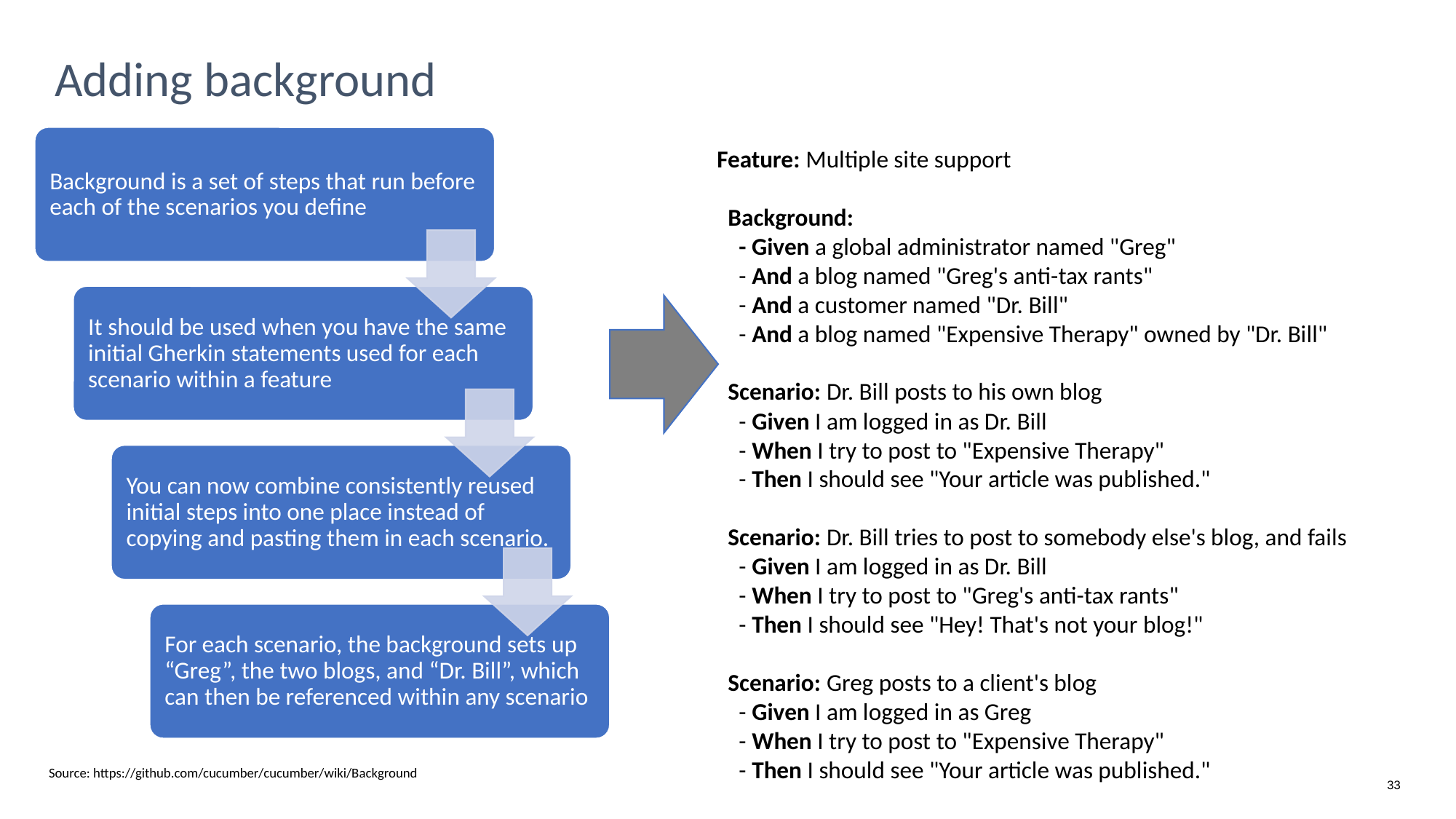

Adding background
Background is a set of steps that run before each of the scenarios you define
It should be used when you have the same initial Gherkin statements used for each scenario within a feature
You can now combine consistently reused initial steps into one place instead of copying and pasting them in each scenario.
For each scenario, the background sets up “Greg”, the two blogs, and “Dr. Bill”, which can then be referenced within any scenario

Feature: Multiple site support
  Background:
    - Given a global administrator named "Greg"
    - And a blog named "Greg's anti-tax rants"
    - And a customer named "Dr. Bill"
    - And a blog named "Expensive Therapy" owned by "Dr. Bill"
  Scenario: Dr. Bill posts to his own blog
    - Given I am logged in as Dr. Bill
    - When I try to post to "Expensive Therapy"
    - Then I should see "Your article was published."
  Scenario: Dr. Bill tries to post to somebody else's blog, and fails
    - Given I am logged in as Dr. Bill
    - When I try to post to "Greg's anti-tax rants"
    - Then I should see "Hey! That's not your blog!"
  Scenario: Greg posts to a client's blog
    - Given I am logged in as Greg
    - When I try to post to "Expensive Therapy"
    - Then I should see "Your article was published."

Page 33
Source: https://github.com/cucumber/cucumber/wiki/Background
33